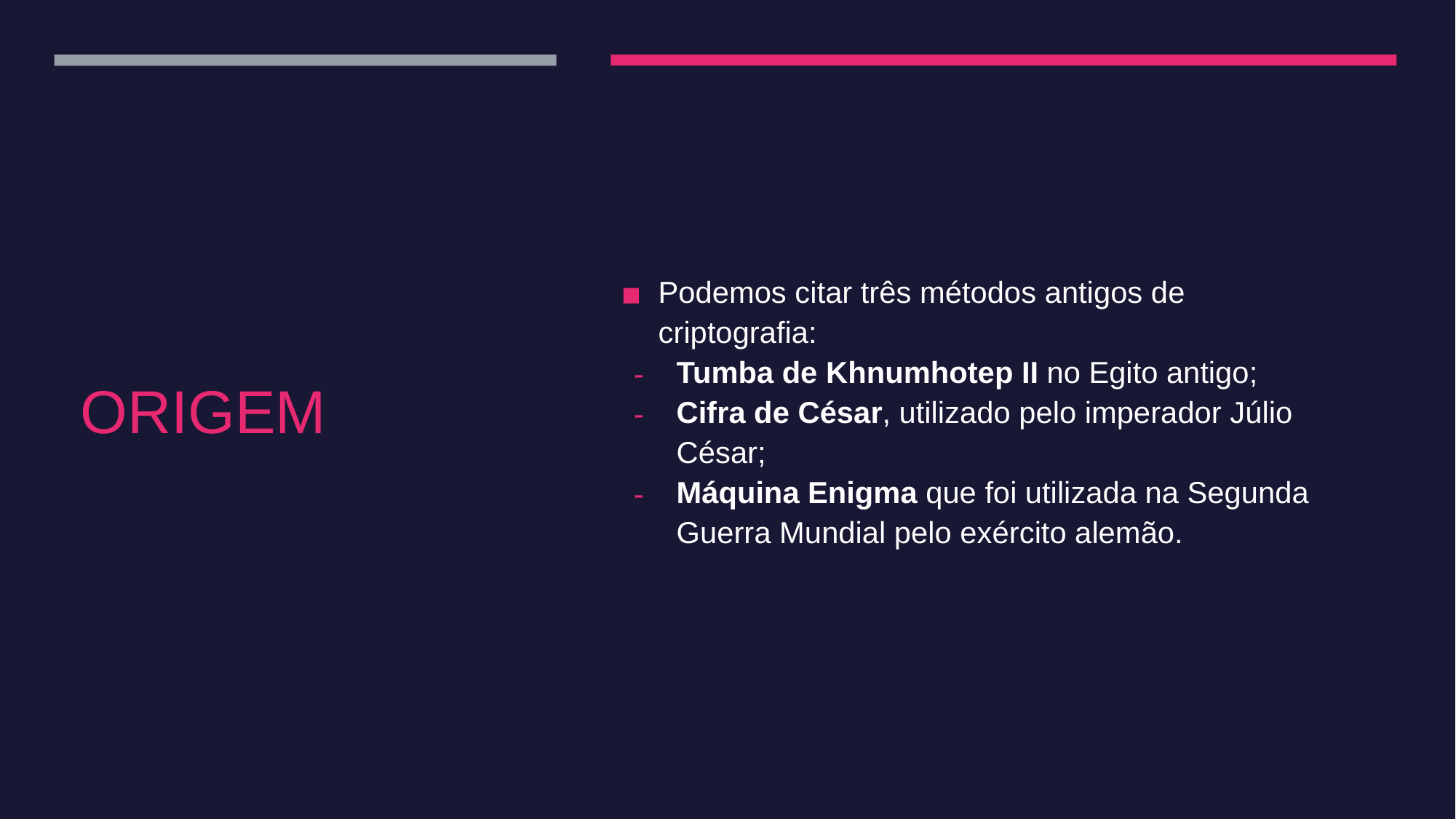

Podemos citar três métodos antigos de criptografia:
Tumba de Khnumhotep II no Egito antigo;
Cifra de César, utilizado pelo imperador Júlio César;
Máquina Enigma que foi utilizada na Segunda Guerra Mundial pelo exército alemão.
# ORIGEM